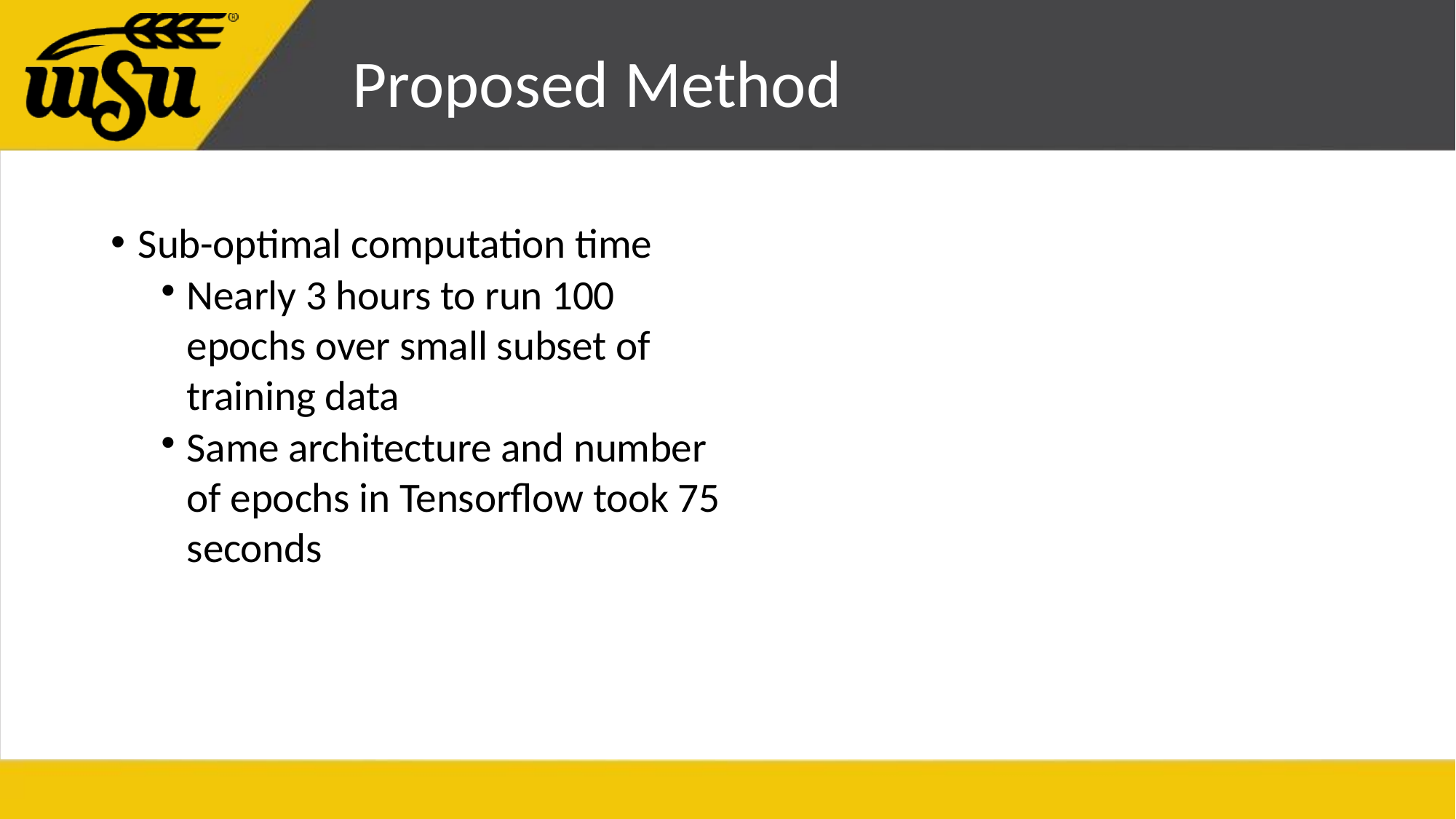

# Proposed Method
Sub-optimal computation time
Nearly 3 hours to run 100 epochs over small subset of training data
Same architecture and number of epochs in Tensorflow took 75 seconds